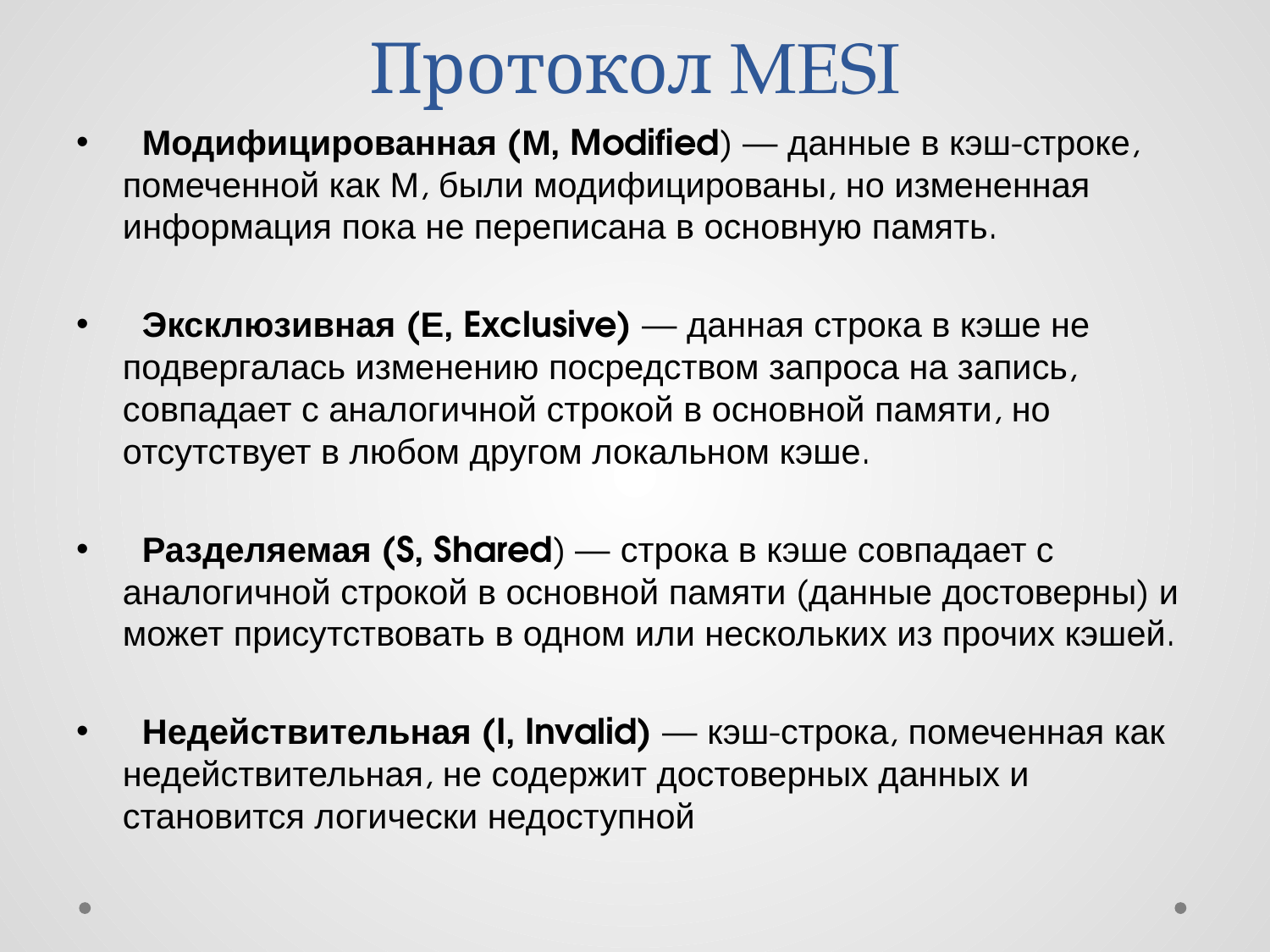

# Протокол MESI
  Модифицированная (М, Modified) — данные в кэш-строке, помеченной как М, были модифицированы, но измененная информация пока не переписана в основную память.

  Эксклюзивная (Е, Exclusive) — данная строка в кэше не подвергалась изменению посредством запроса на запись, совпадает с аналогичной строкой в основной памяти, но отсутствует в любом другом локальном кэше.

  Разделяемая (S, Shared) — строка в кэше совпадает с аналогичной строкой в основной памяти (данные достоверны) и может присутствовать в одном или нескольких из прочих кэшей.

  Недействительная (I, Invalid) — кэш-строка, помеченная как недействительная, не содержит достоверных данных и становится логически недоступной